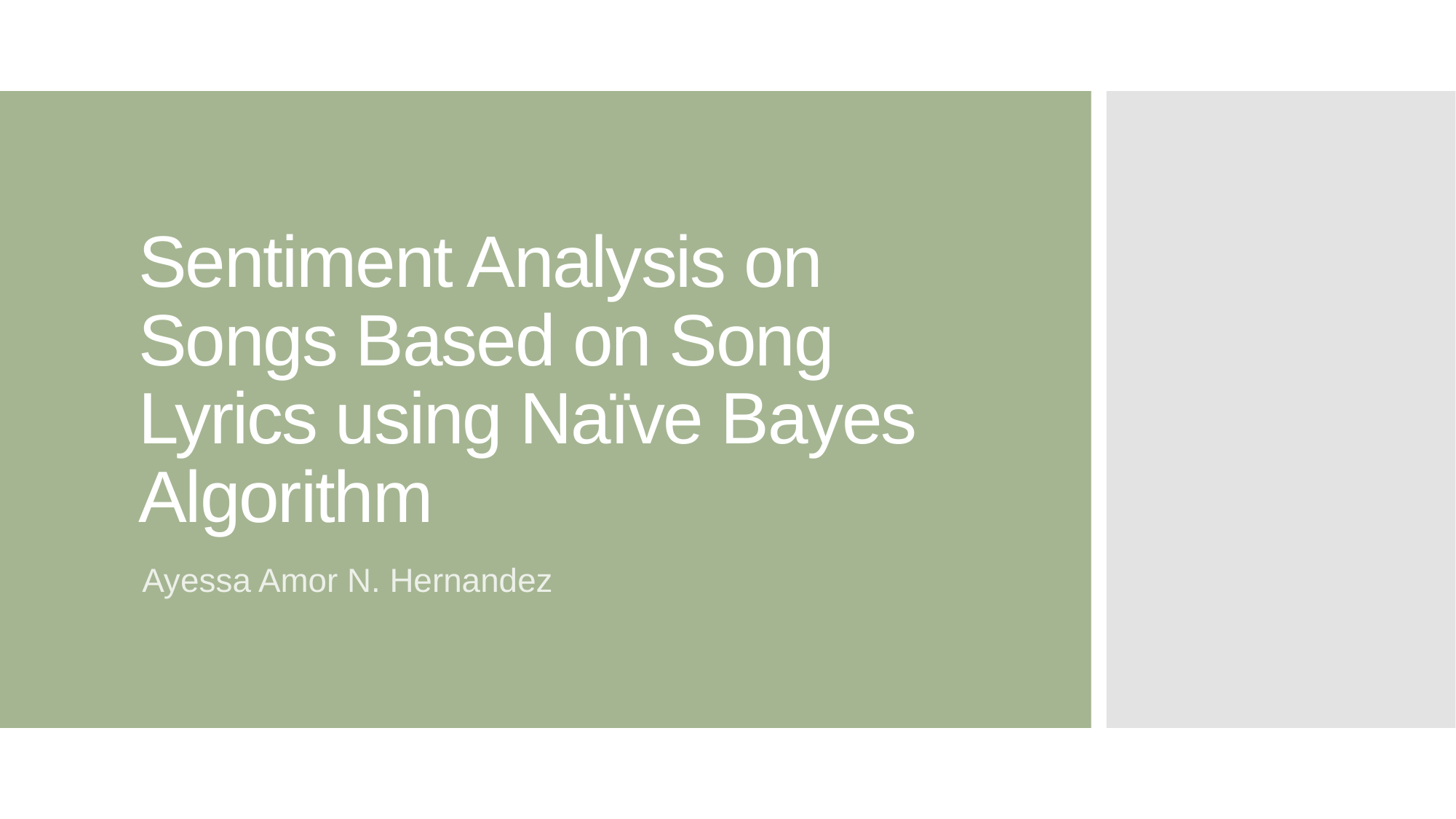

# Sentiment Analysis on Songs Based on Song Lyrics using Naïve Bayes Algorithm
Ayessa Amor N. Hernandez